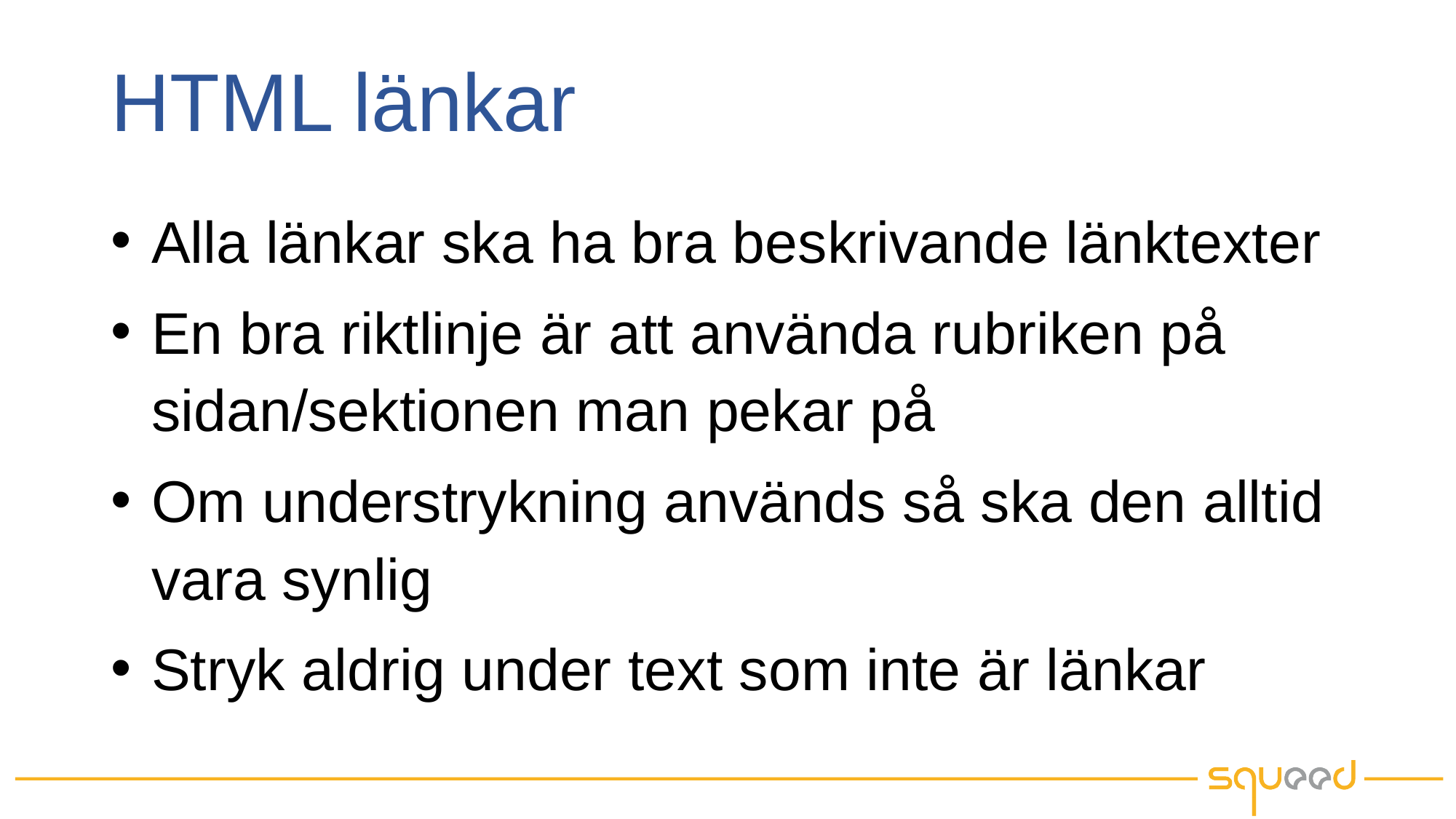

# HTML länkar
Alla länkar ska ha bra beskrivande länktexter
En bra riktlinje är att använda rubriken på sidan/sektionen man pekar på
Om understrykning används så ska den alltid vara synlig
Stryk aldrig under text som inte är länkar